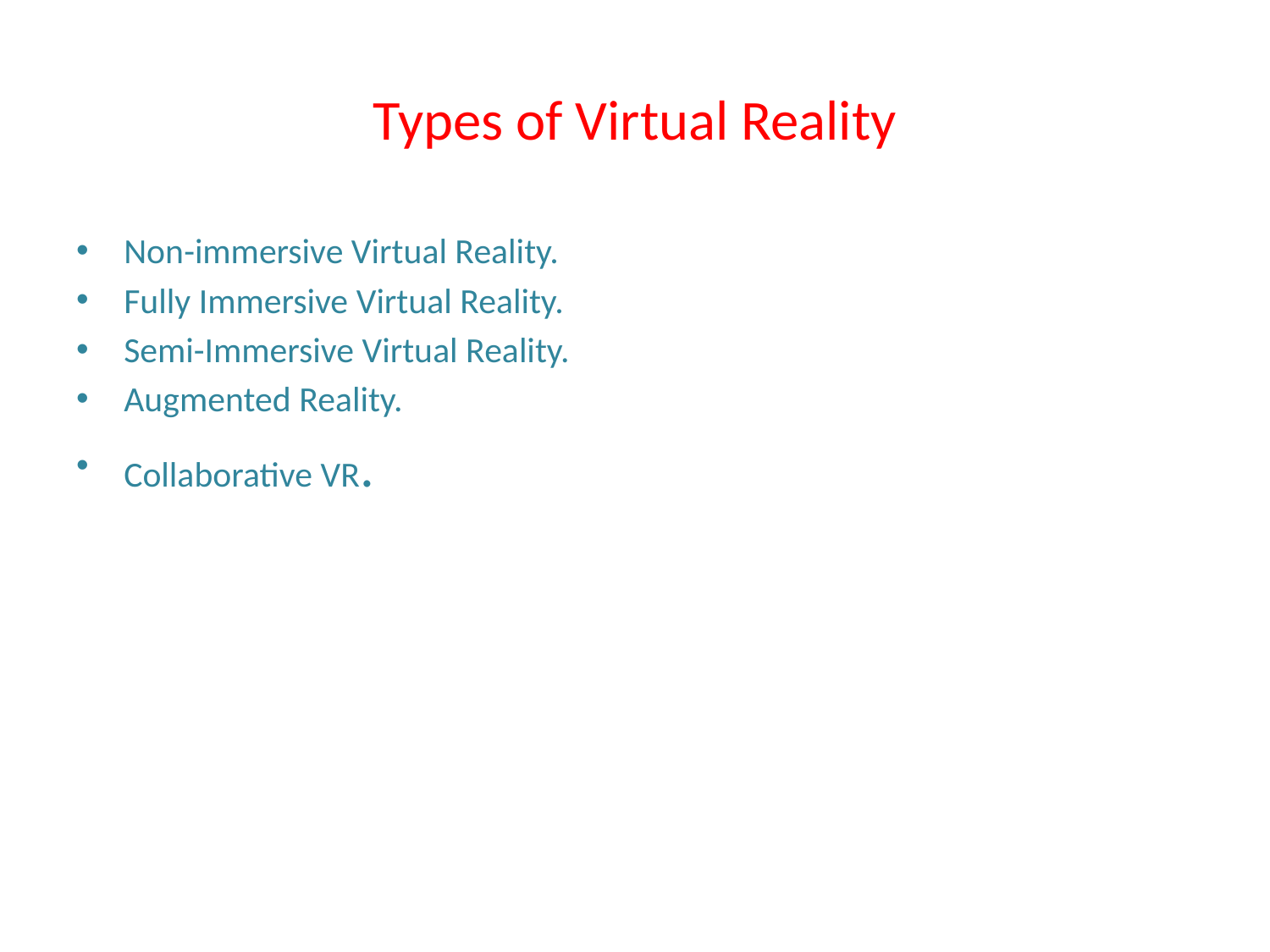

# Types of Virtual Reality
Non-immersive Virtual Reality.
Fully Immersive Virtual Reality.
Semi-Immersive Virtual Reality.
Augmented Reality.
Collaborative VR.